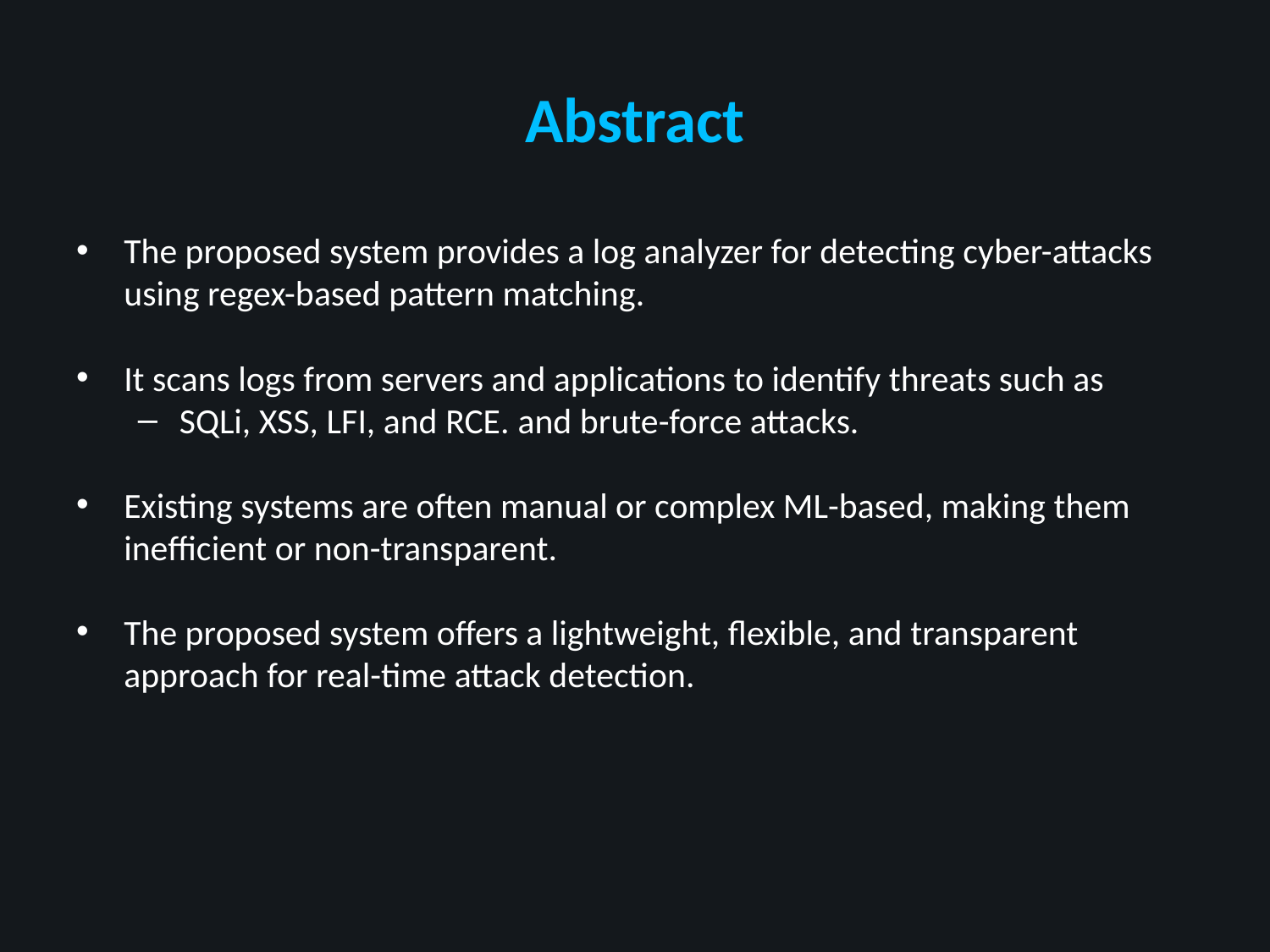

# Abstract
The proposed system provides a log analyzer for detecting cyber-attacks using regex-based pattern matching.

It scans logs from servers and applications to identify threats such as
SQLi, XSS, LFI, and RCE. and brute-force attacks.

Existing systems are often manual or complex ML-based, making them inefficient or non-transparent.

The proposed system offers a lightweight, flexible, and transparent approach for real-time attack detection.